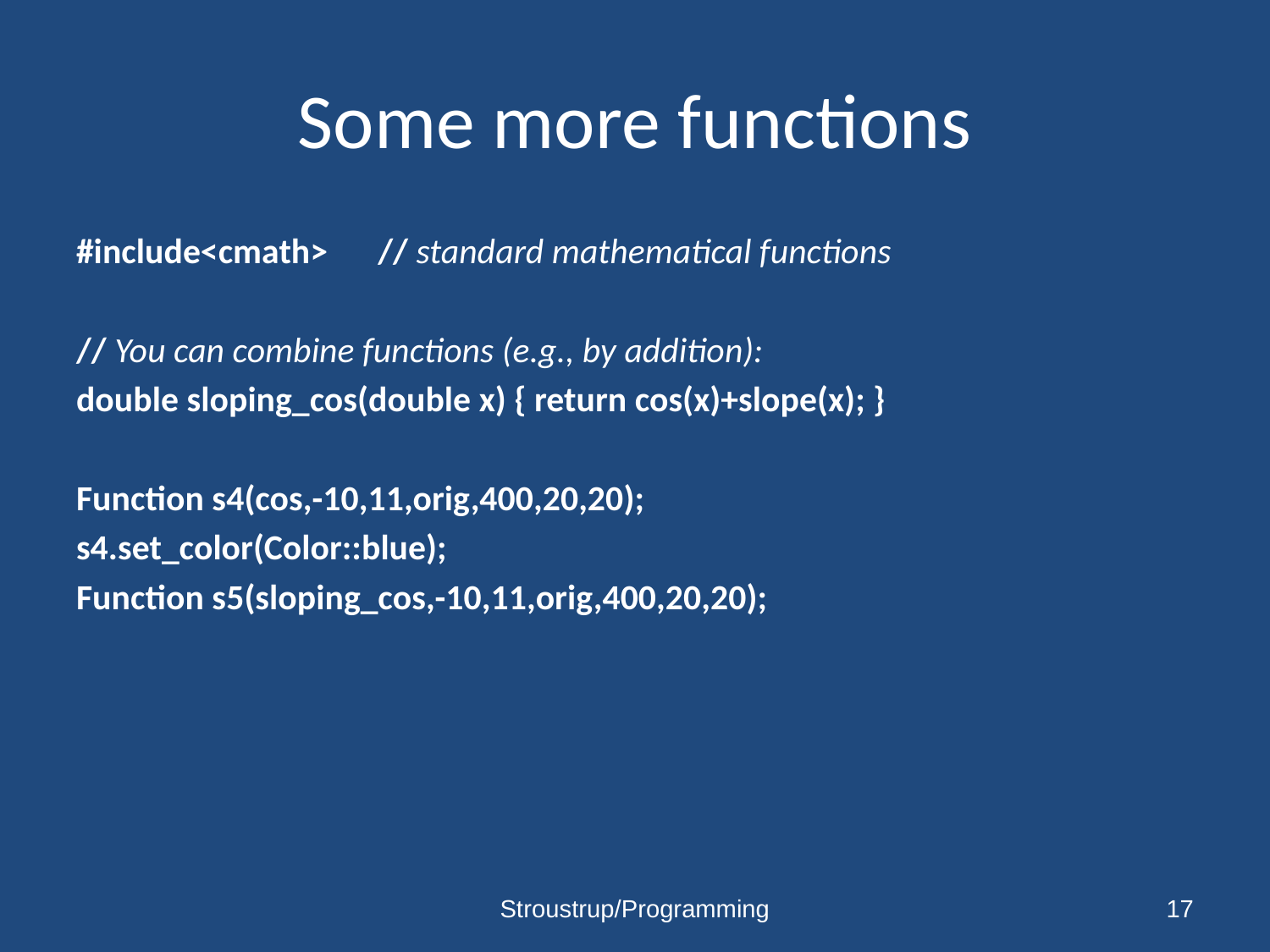

# Some more functions
#include<cmath>	// standard mathematical functions

// You can combine functions (e.g., by addition):
double sloping_cos(double x) { return cos(x)+slope(x); }

Function s4(cos,-10,11,orig,400,20,20);
s4.set_color(Color::blue);
Function s5(sloping_cos,-10,11,orig,400,20,20);
Stroustrup/Programming
17